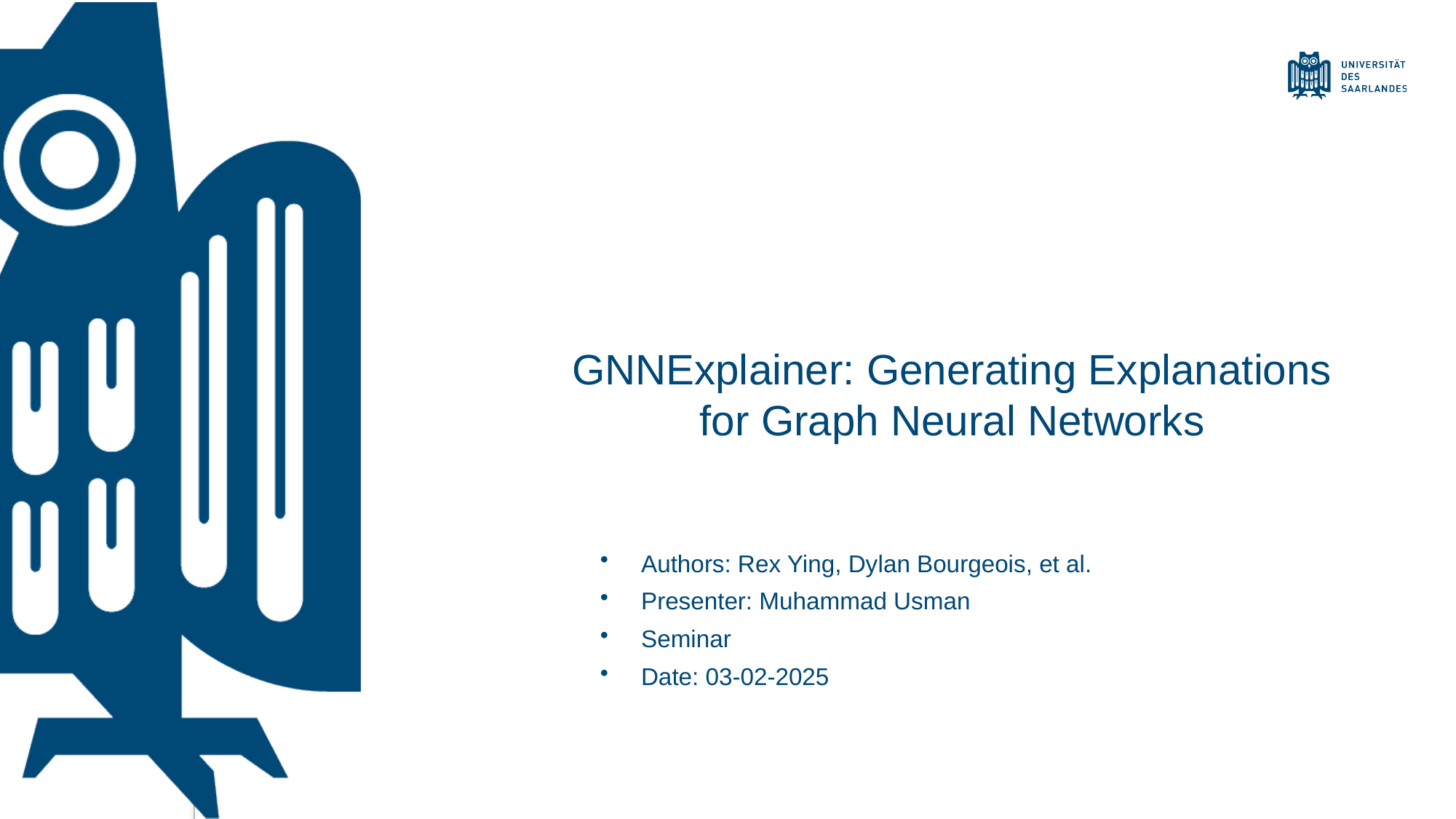

# GNNExplainer: Generating Explanations for Graph Neural Networks
Authors: Rex Ying, Dylan Bourgeois, et al.
Presenter: Muhammad Usman
Seminar
Date: 03-02-2025